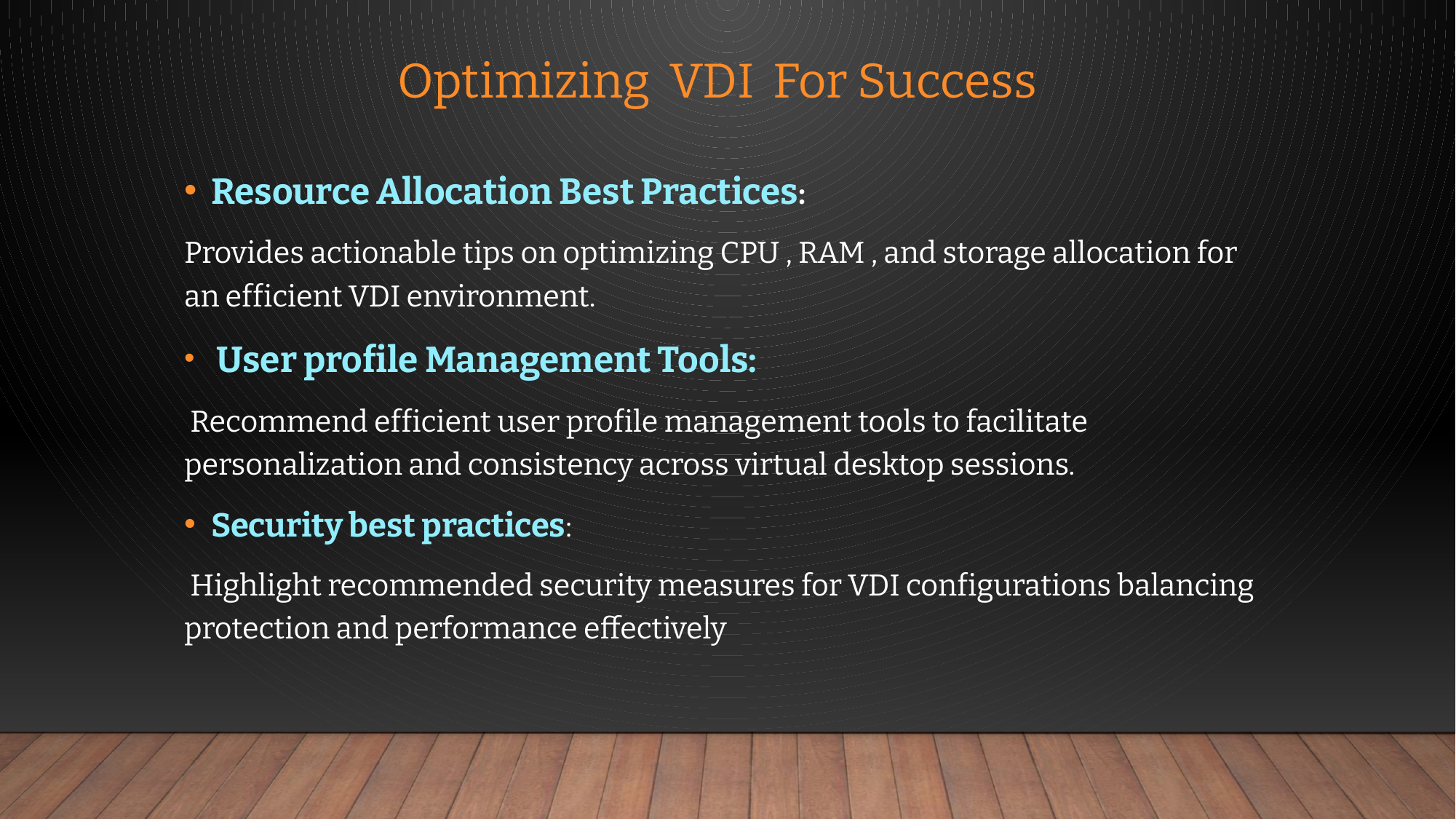

# Optimizing  VDI  For Success
Resource Allocation Best Practices:
Provides actionable tips on optimizing CPU , RAM , and storage allocation for an efficient VDI environment.
 User profile Management Tools:
 Recommend efficient user profile management tools to facilitate personalization and consistency across virtual desktop sessions.
Security best practices:
 Highlight recommended security measures for VDI configurations balancing protection and performance effectively